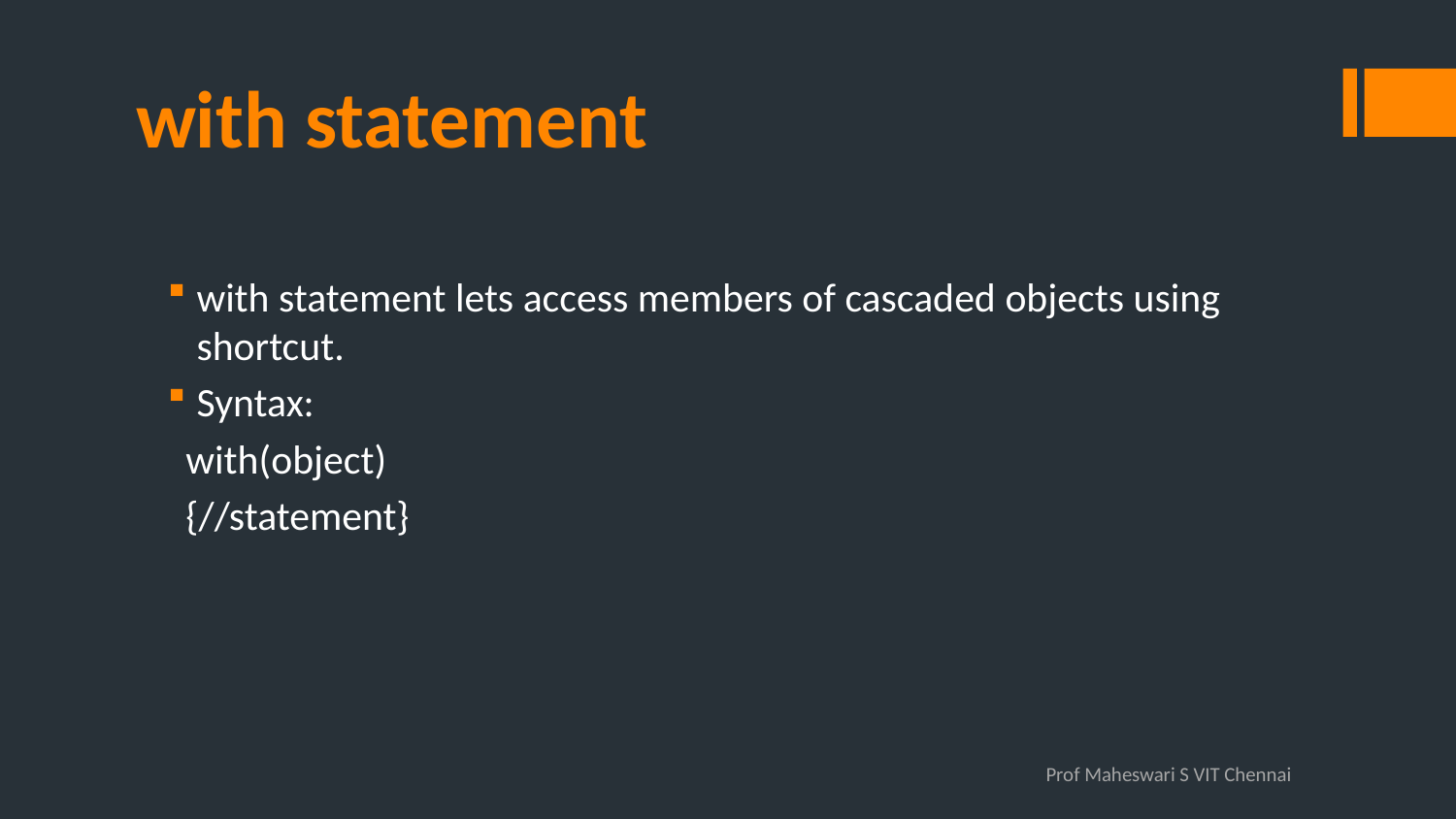

# with statement
with statement lets access members of cascaded objects using shortcut.
Syntax:
  with(object)
  {//statement}
Prof Maheswari S VIT Chennai